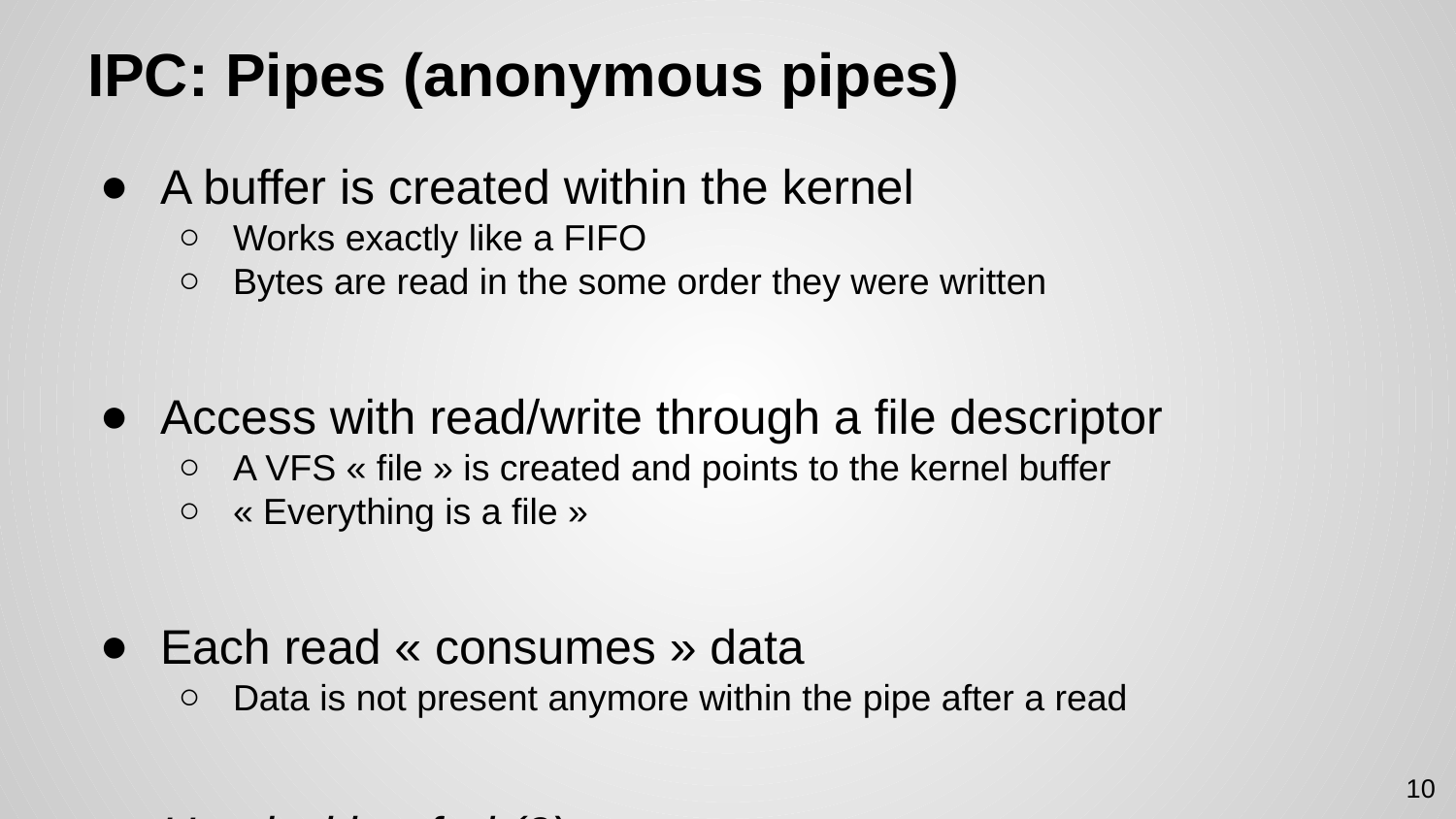

# IPC: Pipes (anonymous pipes)
A buffer is created within the kernel
Works exactly like a FIFO
Bytes are read in the some order they were written

Access with read/write through a file descriptor
A VFS « file » is created and points to the kernel buffer
« Everything is a file »

Each read « consumes » data
Data is not present anymore within the pipe after a read

Used with a fork(2)
10